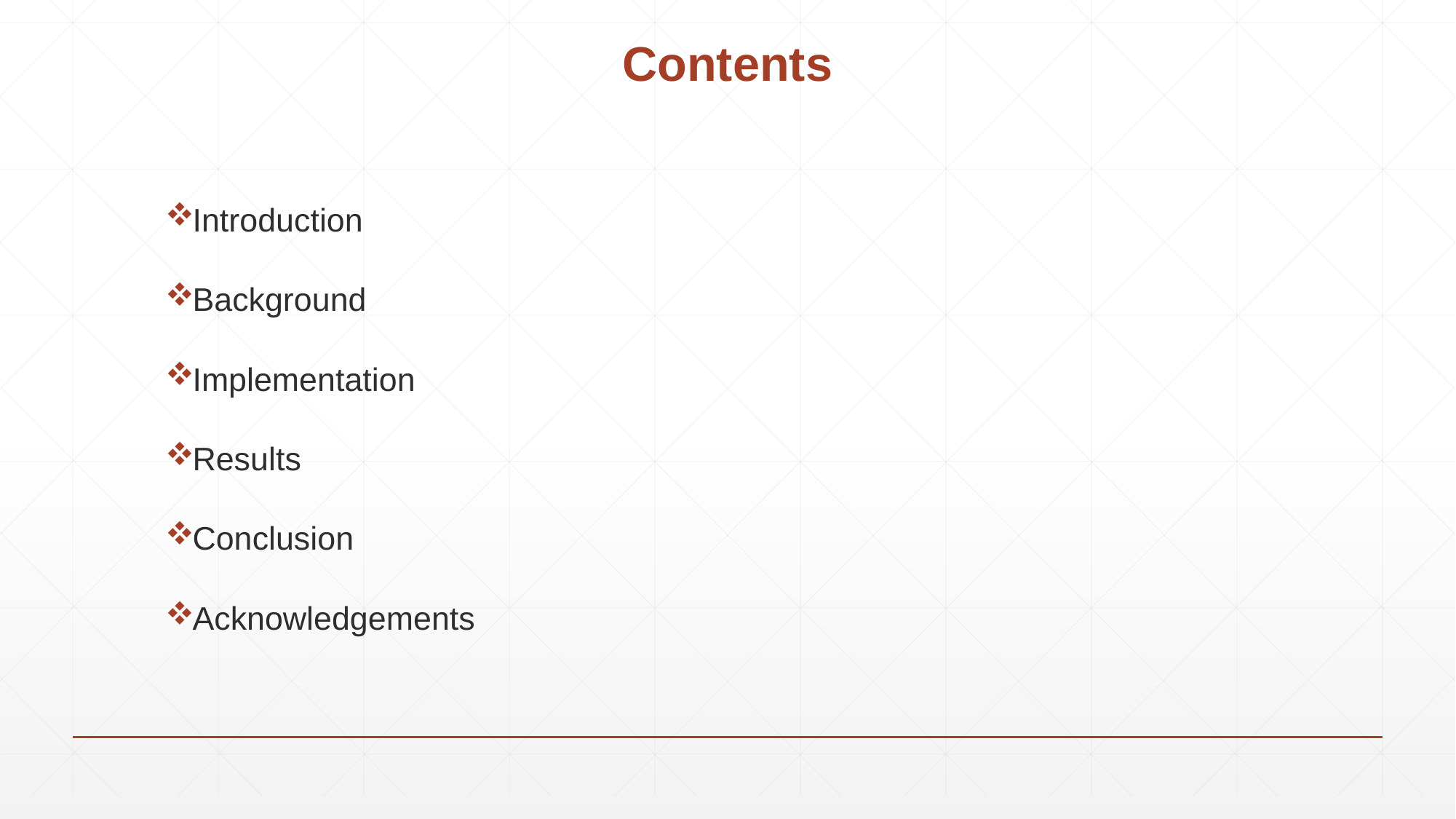

# Contents
Introduction
Background
Implementation
Results
Conclusion
Acknowledgements